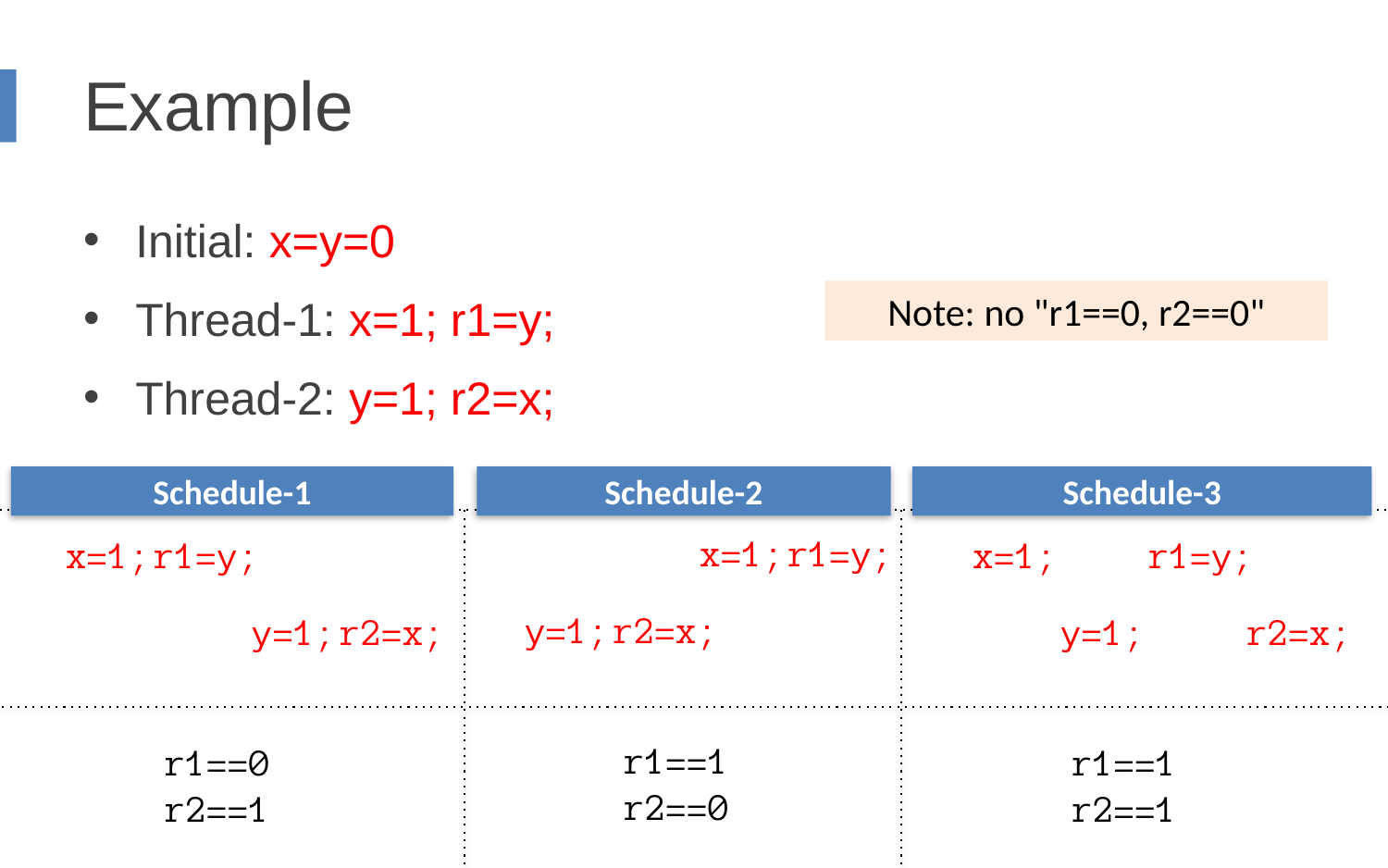

# Example
Initial: x=y=0
Thread-1: x=1; r1=y;
Thread-2: y=1; r2=x;
Note: no "r1==0, r2==0"
Schedule-1
Schedule-2
Schedule-3
x=1;
r1=y;
x=1;
r1=y;
x=1;
r1=y;
y=1;
r2=x;
y=1;
r2=x;
y=1;
r2=x;
r1==1
r2==0
r1==0
r2==1
r1==1
r2==1